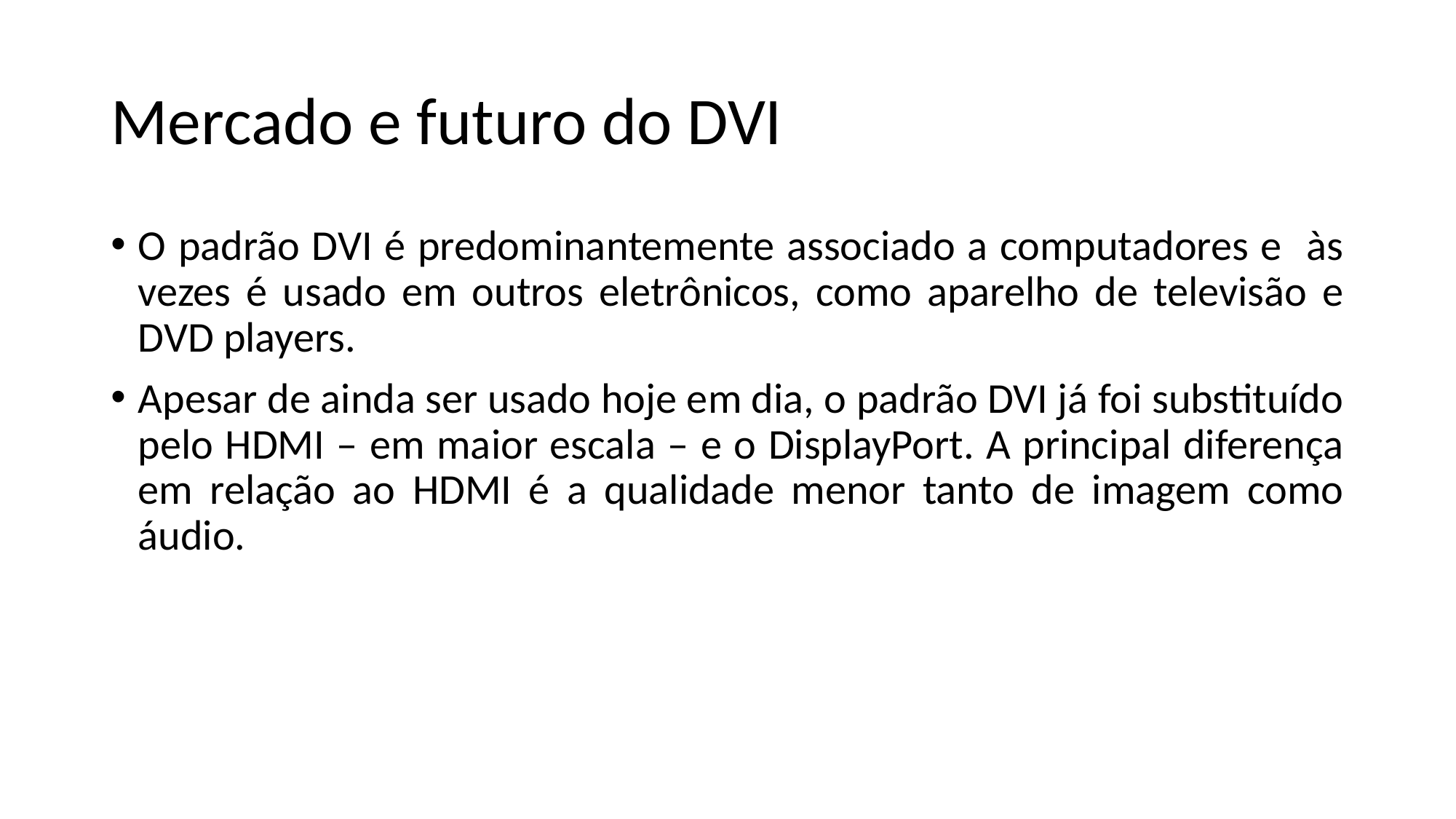

# Mercado e futuro do DVI
O padrão DVI é predominantemente associado a computadores e  às vezes é usado em outros eletrônicos, como aparelho de televisão e DVD players.
Apesar de ainda ser usado hoje em dia, o padrão DVI já foi substituído pelo HDMI – em maior escala – e o DisplayPort. A principal diferença em relação ao HDMI é a qualidade menor tanto de imagem como áudio.